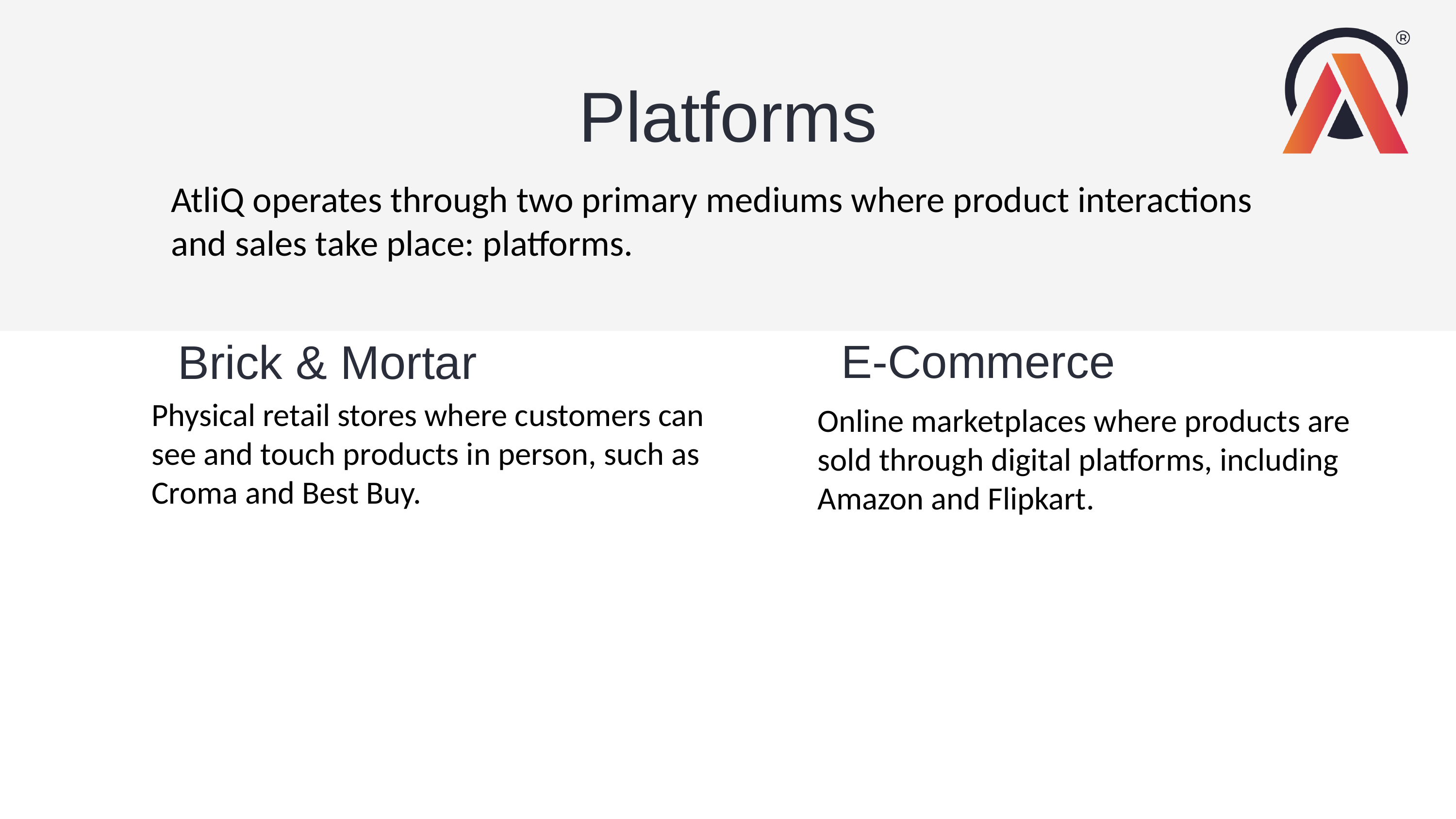

Platforms
AtliQ operates through two primary mediums where product interactions and sales take place: platforms.
Brick & Mortar
E-Commerce
Physical retail stores where customers can see and touch products in person, such as Croma and Best Buy.
Online marketplaces where products are sold through digital platforms, including Amazon and Flipkart.